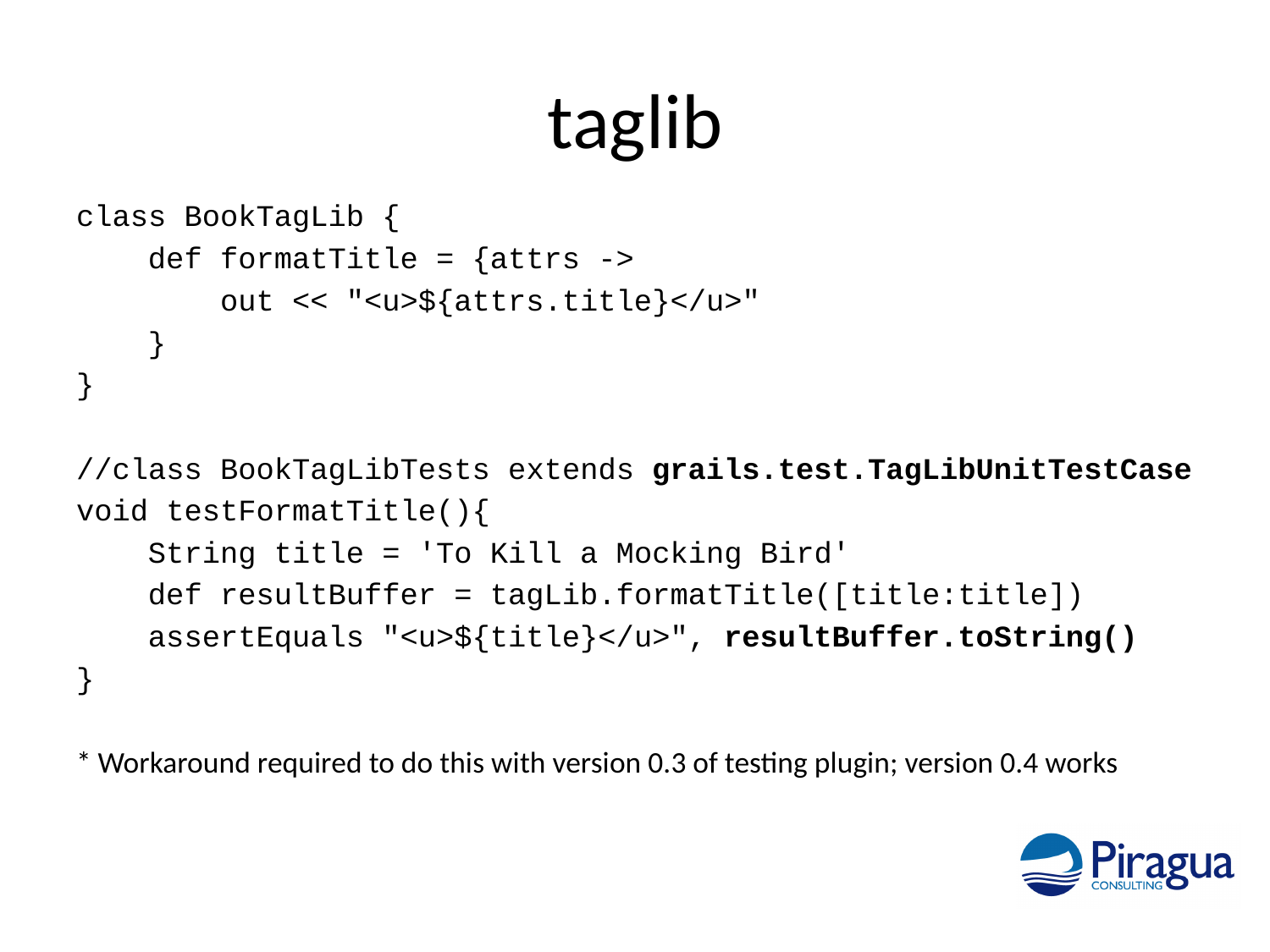

# taglib
class BookTagLib {
    def formatTitle = {attrs ->
        out << "<u>${attrs.title}</u>"
    }
}

//class BookTagLibTests extends grails.test.TagLibUnitTestCase
void testFormatTitle(){
    String title = 'To Kill a Mocking Bird'
    def resultBuffer = tagLib.formatTitle([title:title])
    assertEquals "<u>${title}</u>", resultBuffer.toString()
}

* Workaround required to do this with version 0.3 of testing plugin; version 0.4 works